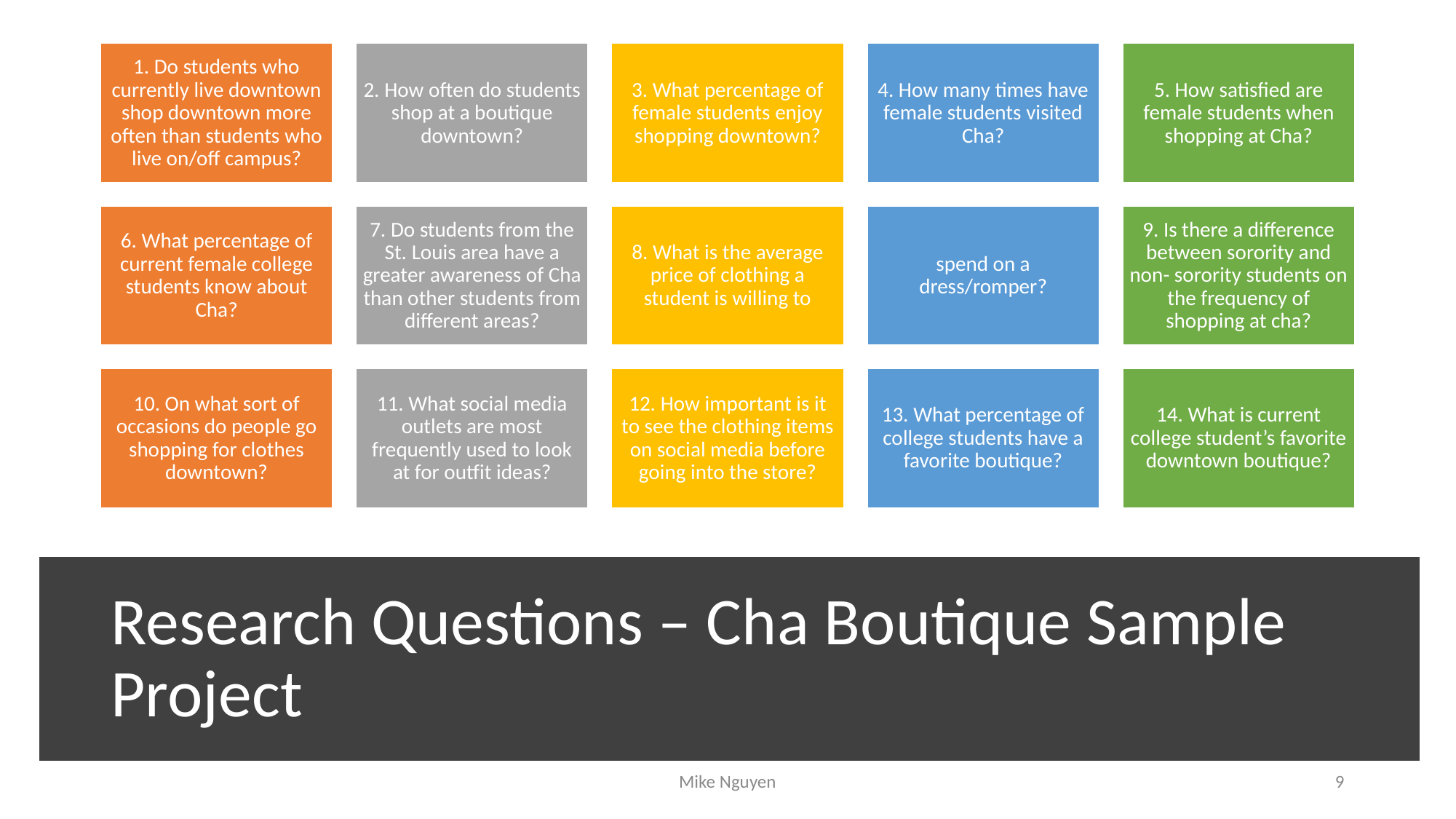

1. Do students who currently live downtown shop downtown more often than students who live on/off campus?
2. How often do students shop at a boutique downtown?
3. What percentage of female students enjoy shopping downtown?
4. How many times have female students visited Cha?
5. How satisfied are female students when shopping at Cha?
6. What percentage of current female college students know about Cha?
7. Do students from the St. Louis area have a greater awareness of Cha than other students from different areas?
8. What is the average price of clothing a student is willing to
spend on a dress/romper?
9. Is there a difference between sorority and non- sorority students on the frequency of shopping at cha?
10. On what sort of occasions do people go shopping for clothes downtown?
11. What social media outlets are most frequently used to look at for outfit ideas?
12. How important is it to see the clothing items on social media before going into the store?
13. What percentage of college students have a favorite boutique?
14. What is current college student’s favorite downtown boutique?

# Research Questions – Cha Boutique Sample Project
Mike Nguyen
9